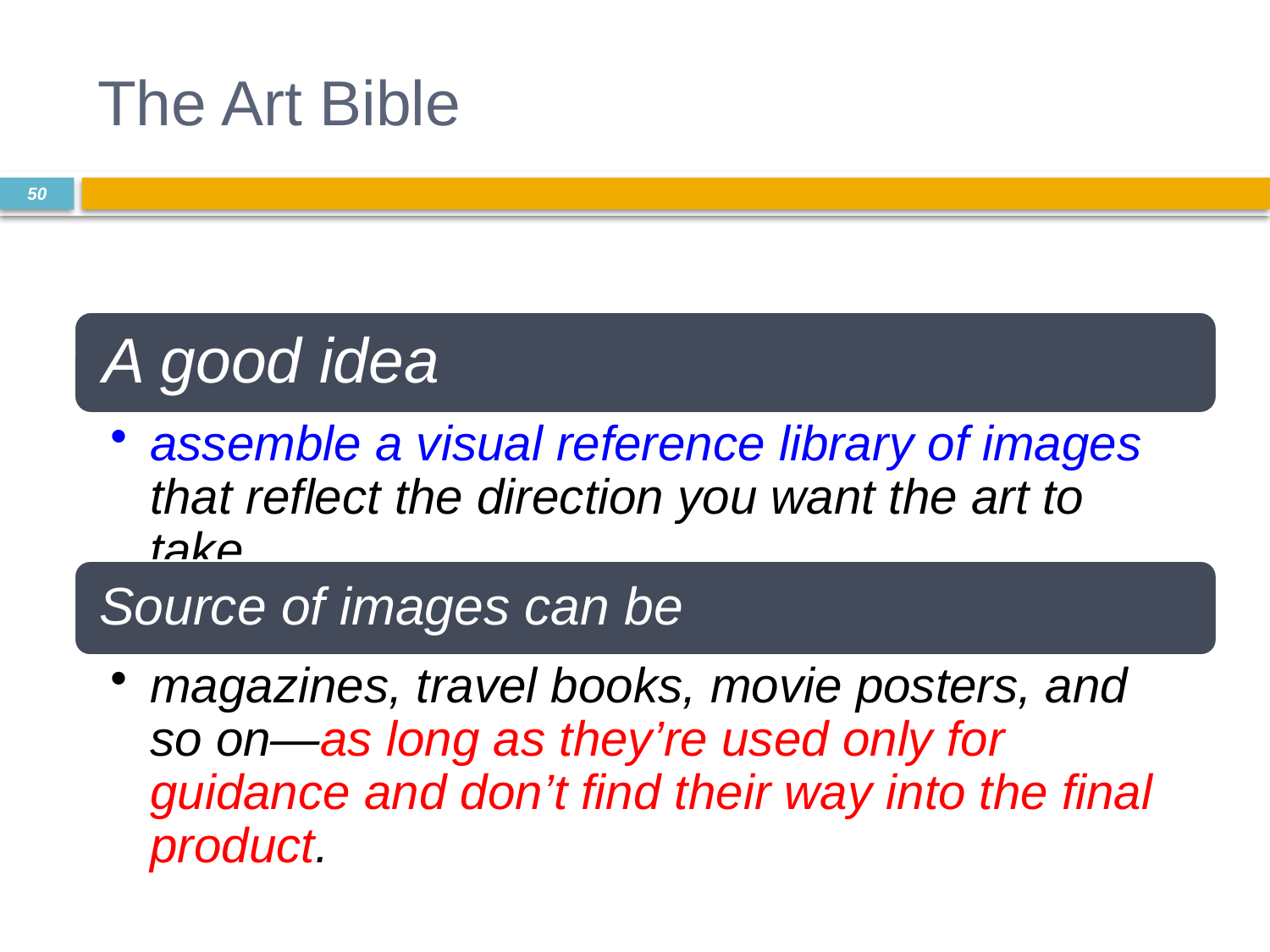

# The Art Bible
50
A good idea
assemble a visual reference library of images that reflect the direction you want the art to take.
Source of images can be
magazines, travel books, movie posters, and so on—as long as they’re used only for guidance and don’t find their way into the final product.